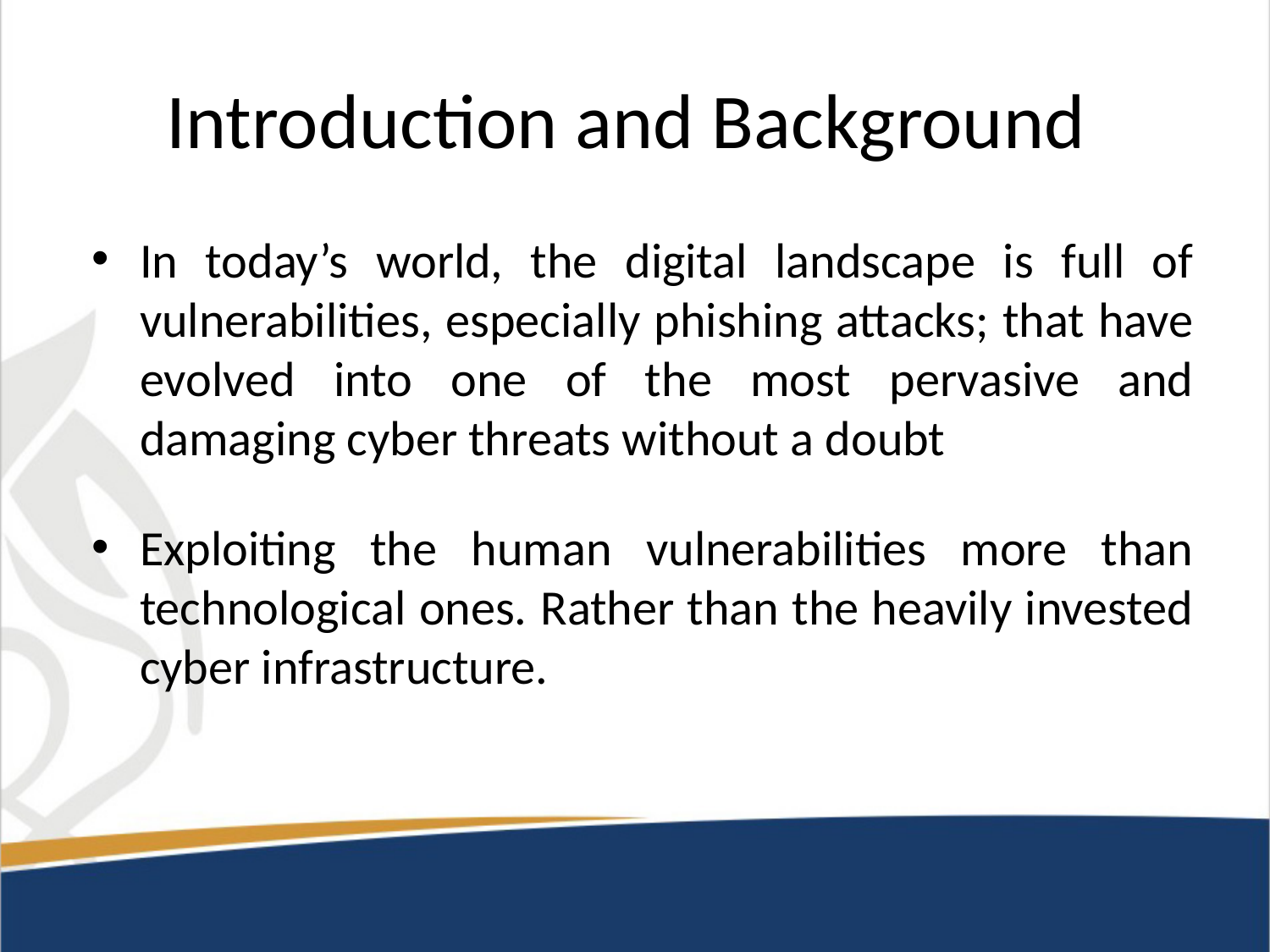

# Introduction and Background
In today’s world, the digital landscape is full of vulnerabilities, especially phishing attacks; that have evolved into one of the most pervasive and damaging cyber threats without a doubt

Exploiting the human vulnerabilities more than technological ones. Rather than the heavily invested cyber infrastructure.